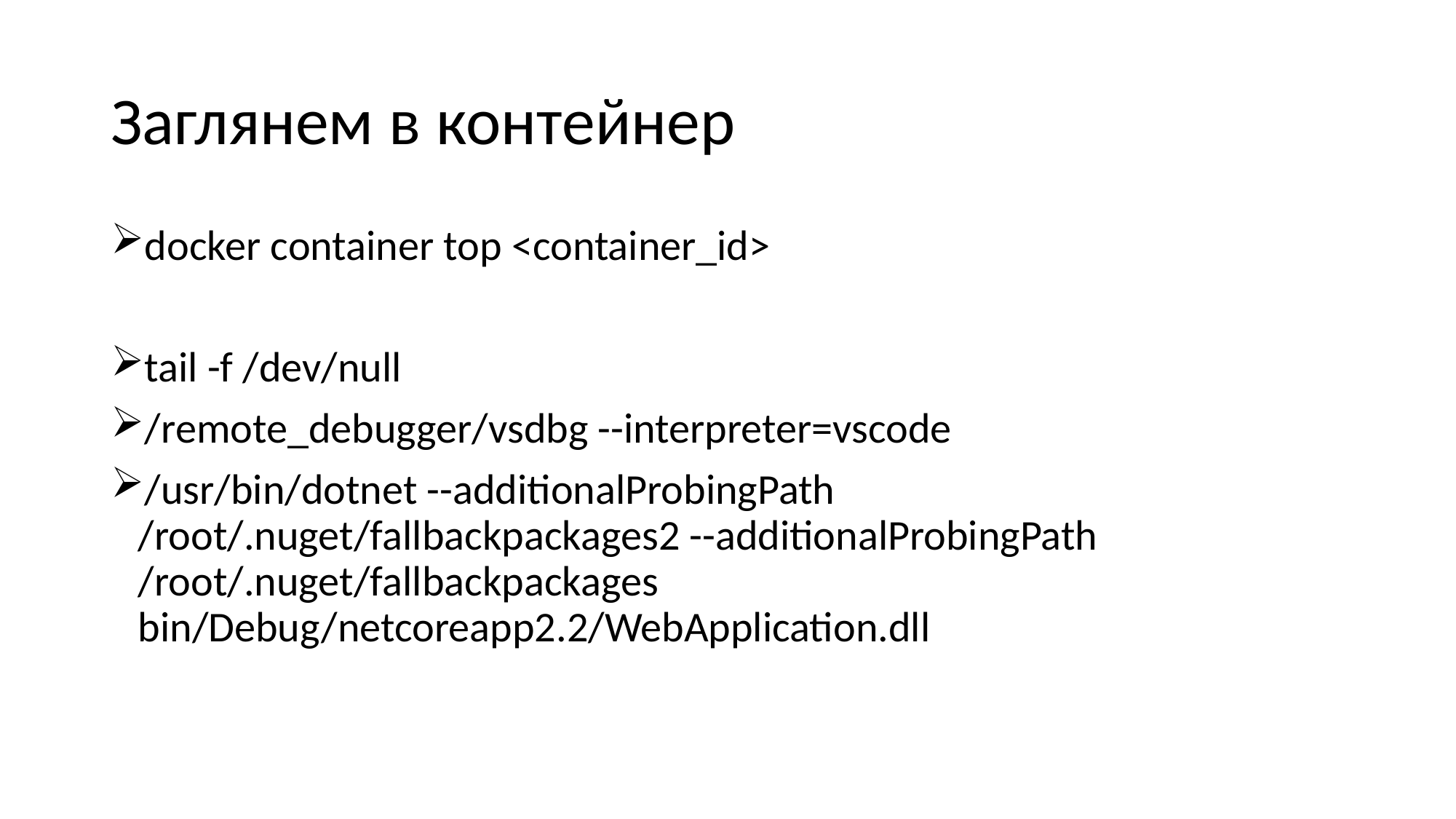

# Заглянем в контейнер
docker container top <container_id>

tail -f /dev/null
/remote_debugger/vsdbg --interpreter=vscode
/usr/bin/dotnet --additionalProbingPath /root/.nuget/fallbackpackages2 --additionalProbingPath /root/.nuget/fallbackpackages bin/Debug/netcoreapp2.2/WebApplication.dll